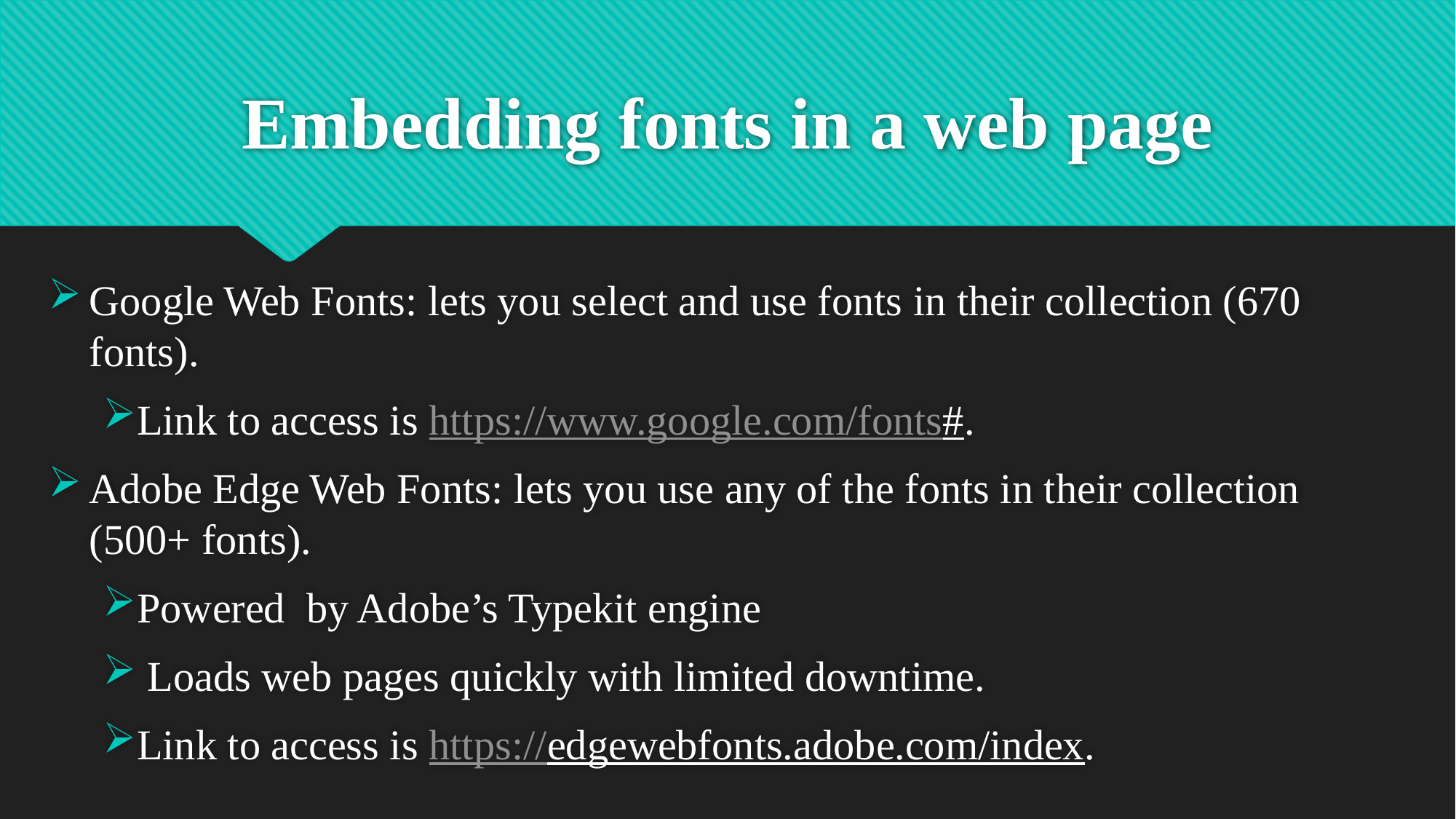

# Embedding fonts in a web page
Google Web Fonts: lets you select and use fonts in their collection (670 fonts).
Link to access is https://www.google.com/fonts#.
Adobe Edge Web Fonts: lets you use any of the fonts in their collection (500+ fonts).
Powered  by Adobe’s Typekit engine
 Loads web pages quickly with limited downtime.
Link to access is https://edgewebfonts.adobe.com/index.